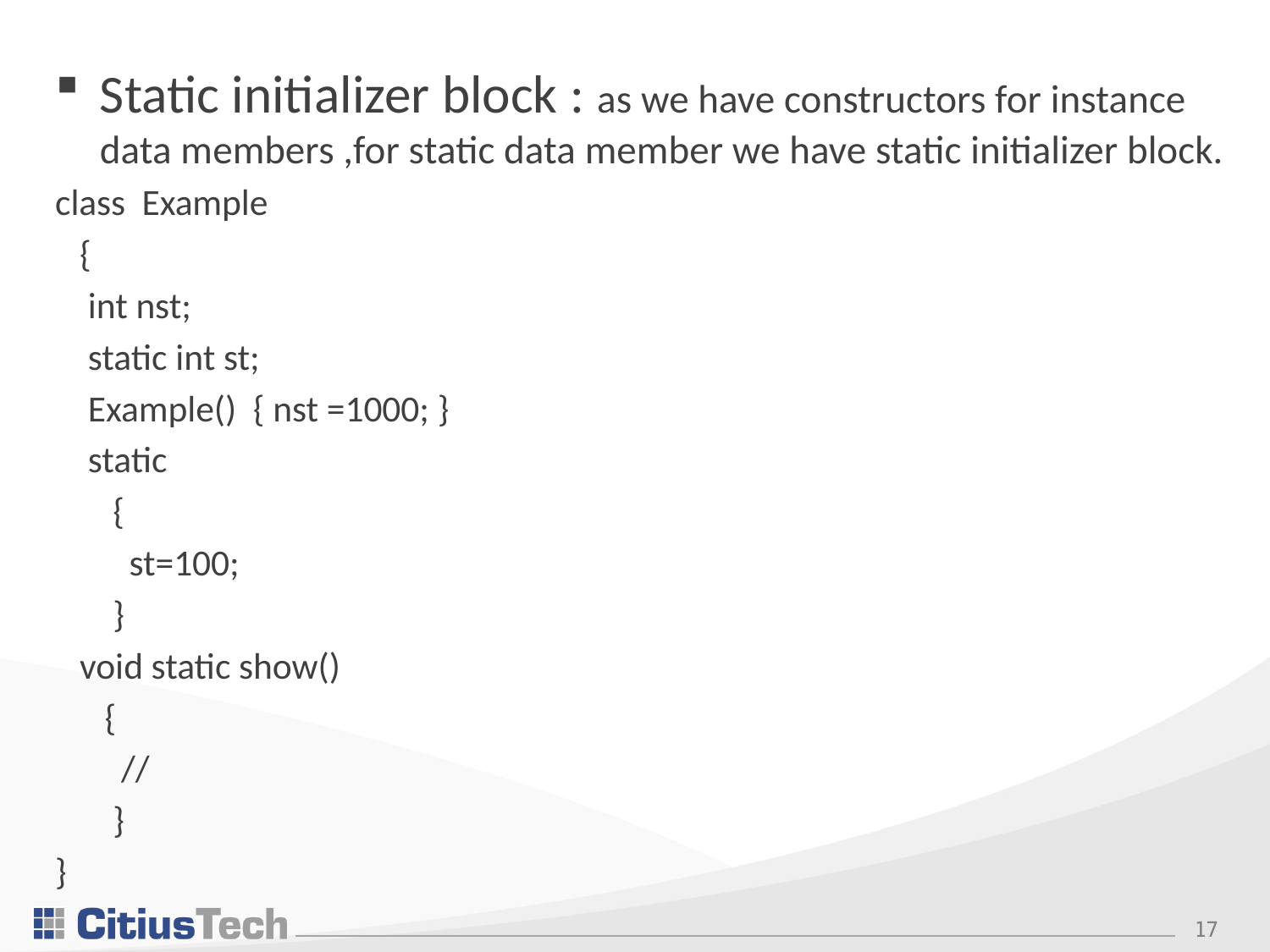

Static initializer block : as we have constructors for instance data members ,for static data member we have static initializer block.
class  Example
   {
    int nst;
    static int st;
    Example()  { nst =1000; }
    static
       {
         st=100;
       }
   void static show()
      {
        //
       }
}